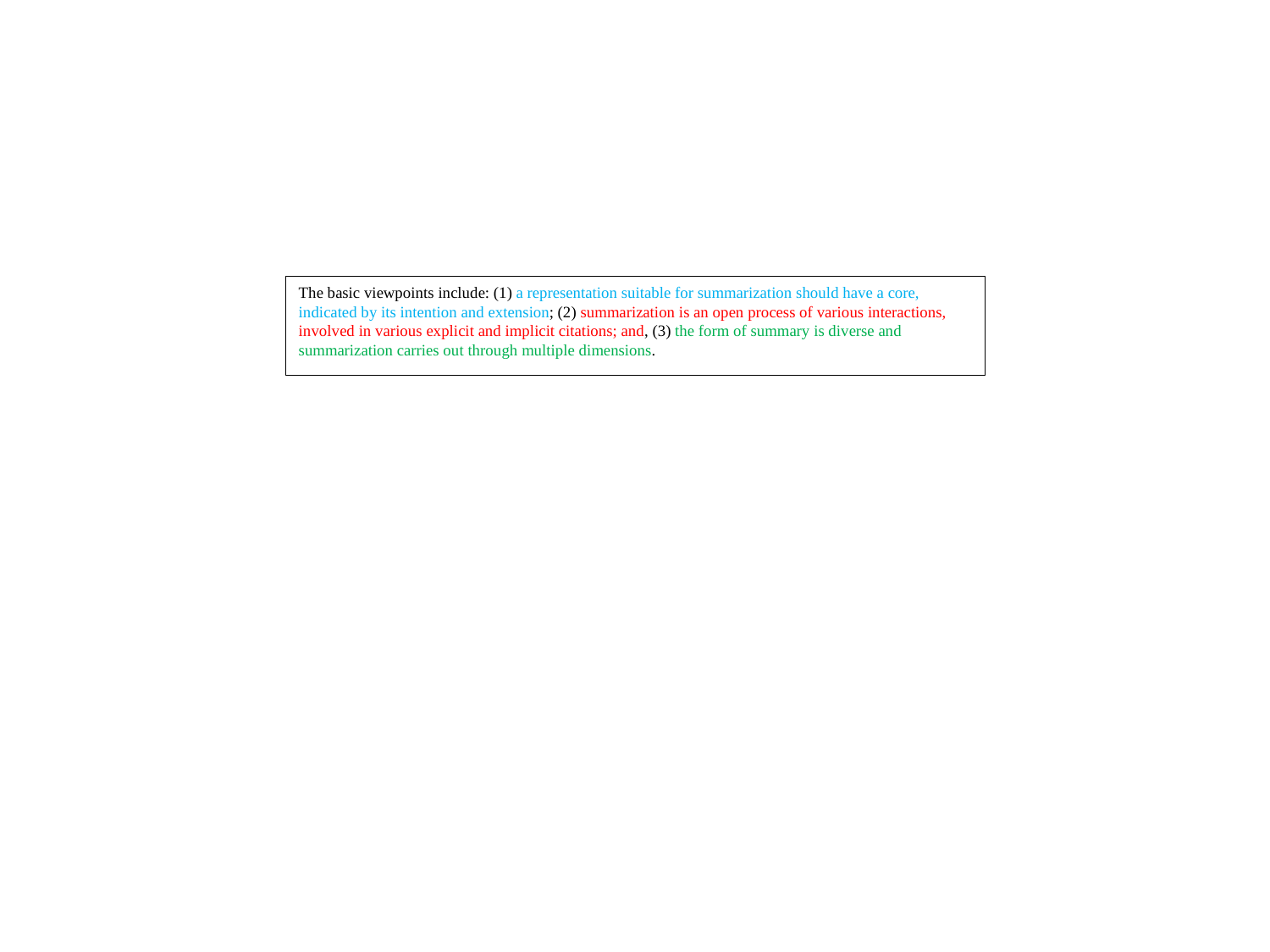

The basic viewpoints include: (1) a representation suitable for summarization should have a core, indicated by its intention and extension; (2) summarization is an open process of various interactions, involved in various explicit and implicit citations; and, (3) the form of summary is diverse and summarization carries out through multiple dimensions.